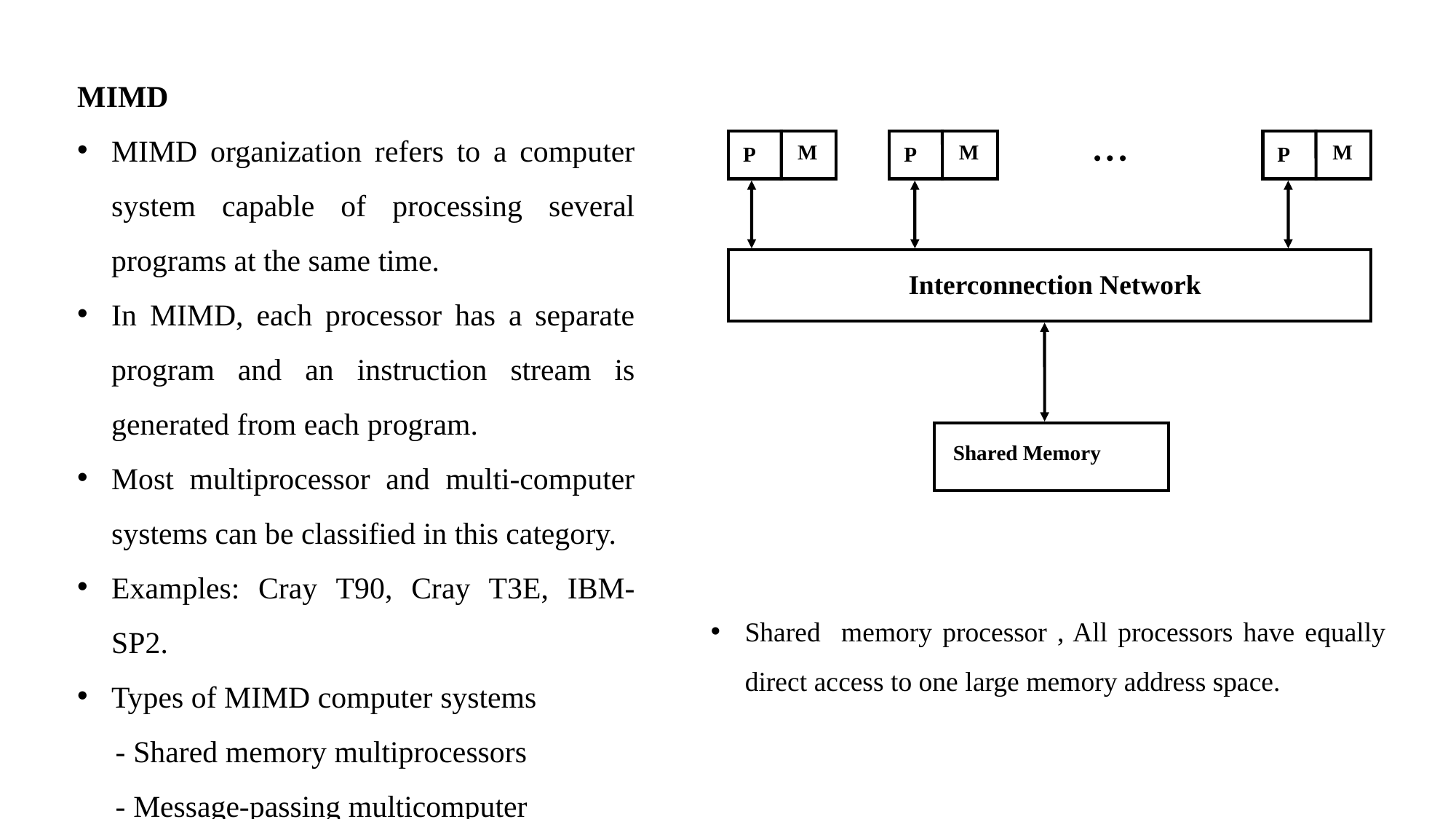

MIMD
MIMD organization refers to a computer system capable of processing several programs at the same time.
In MIMD, each processor has a separate program and an instruction stream is generated from each program.
Most multiprocessor and multi-computer systems can be classified in this category.
Examples: Cray T90, Cray T3E, IBM-SP2.
Types of MIMD computer systems
     - Shared memory multiprocessors
     - Message-passing multicomputer

M
M
M
P
P
P
• • •

Interconnection Network

Shared Memory
Shared  memory processor , All processors have equally direct access to one large memory address space.